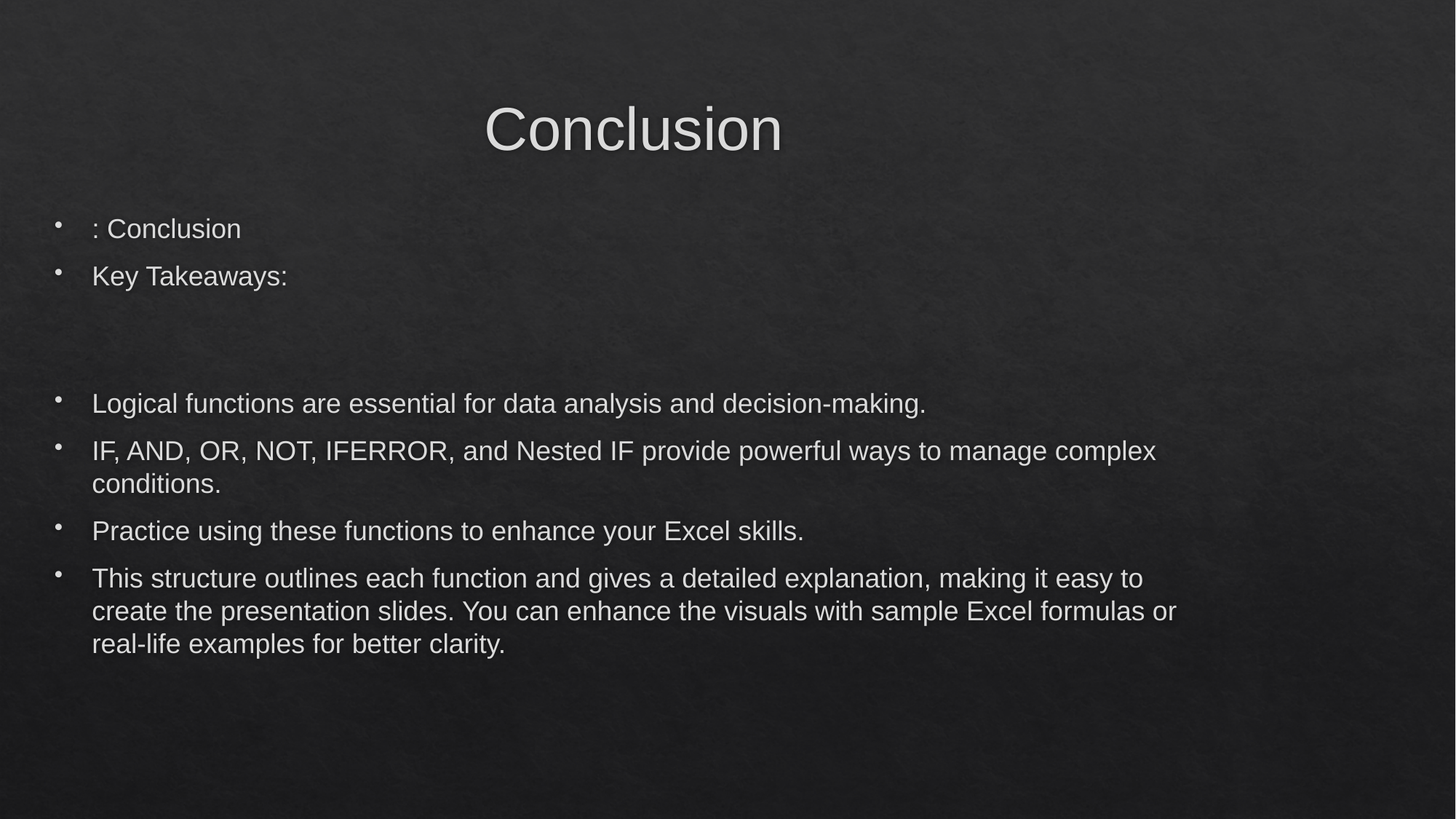

# Conclusion
: Conclusion
Key Takeaways:

Logical functions are essential for data analysis and decision-making.
IF, AND, OR, NOT, IFERROR, and Nested IF provide powerful ways to manage complex conditions.
Practice using these functions to enhance your Excel skills.
This structure outlines each function and gives a detailed explanation, making it easy to create the presentation slides. You can enhance the visuals with sample Excel formulas or real-life examples for better clarity.